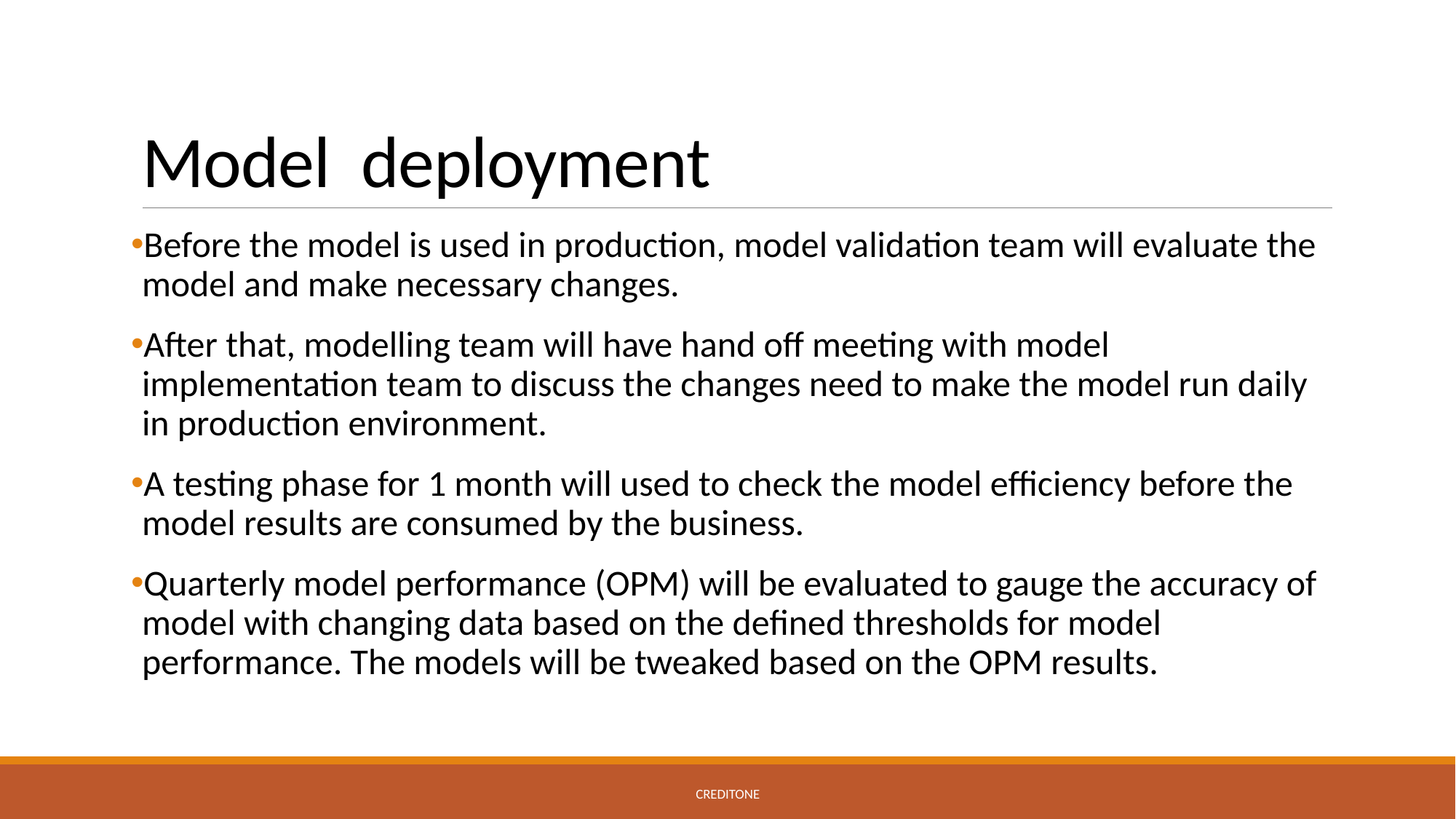

# Model  deployment
Before the model is used in production, model validation team will evaluate the model and make necessary changes.
After that, modelling team will have hand off meeting with model implementation team to discuss the changes need to make the model run daily in production environment.
A testing phase for 1 month will used to check the model efficiency before the model results are consumed by the business.
Quarterly model performance (OPM) will be evaluated to gauge the accuracy of model with changing data based on the defined thresholds for model performance. The models will be tweaked based on the OPM results.
CreditOne